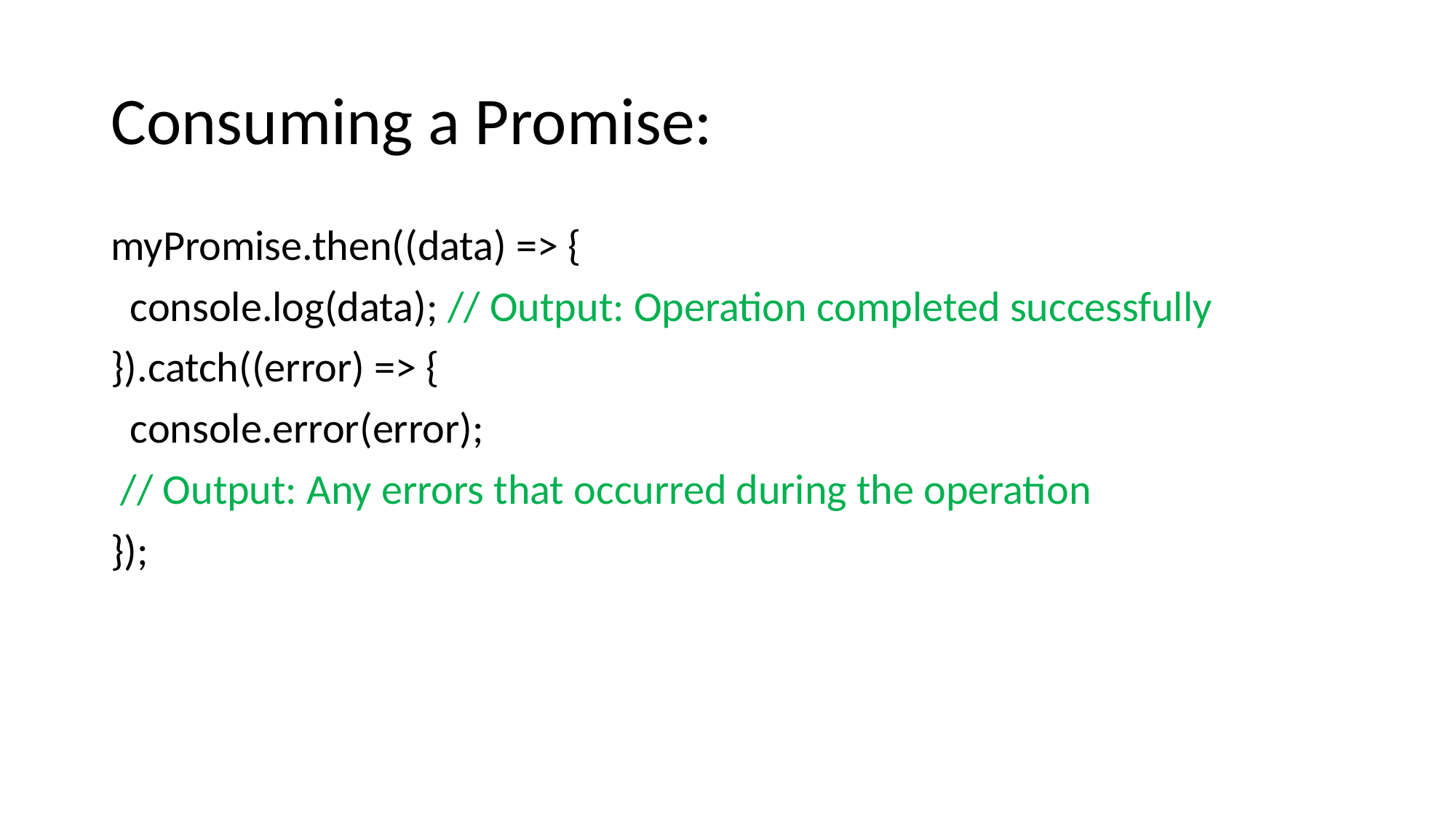

# Consuming a Promise:
myPromise.then((data) => {
  console.log(data); // Output: Operation completed successfully
}).catch((error) => {
  console.error(error);
 // Output: Any errors that occurred during the operation
});